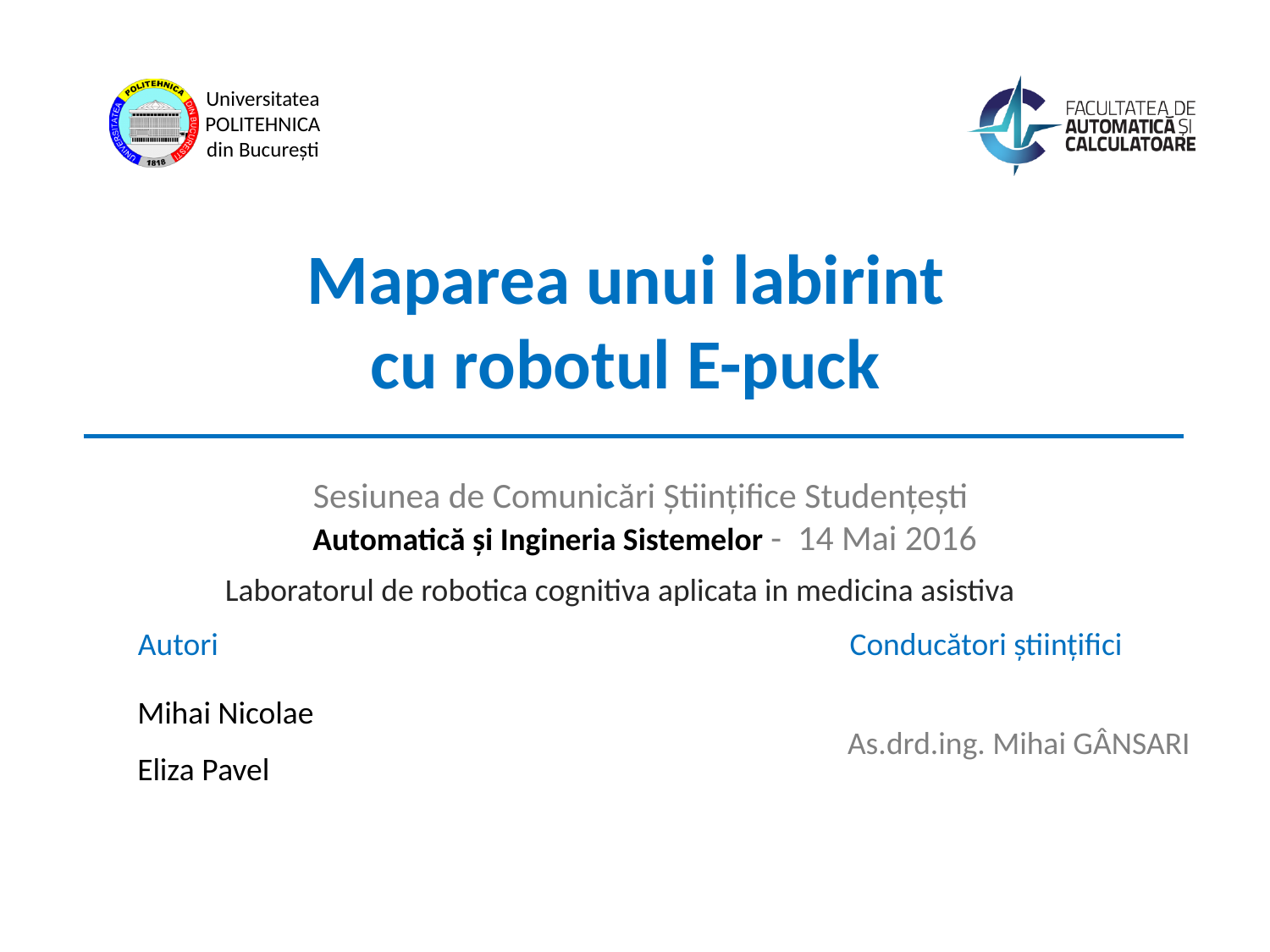

# Maparea unui labirint cu robotul E-puck
Autori
Conducători științifici
Mihai Nicolae
Eliza Pavel
As.drd.ing. Mihai GÂNSARI